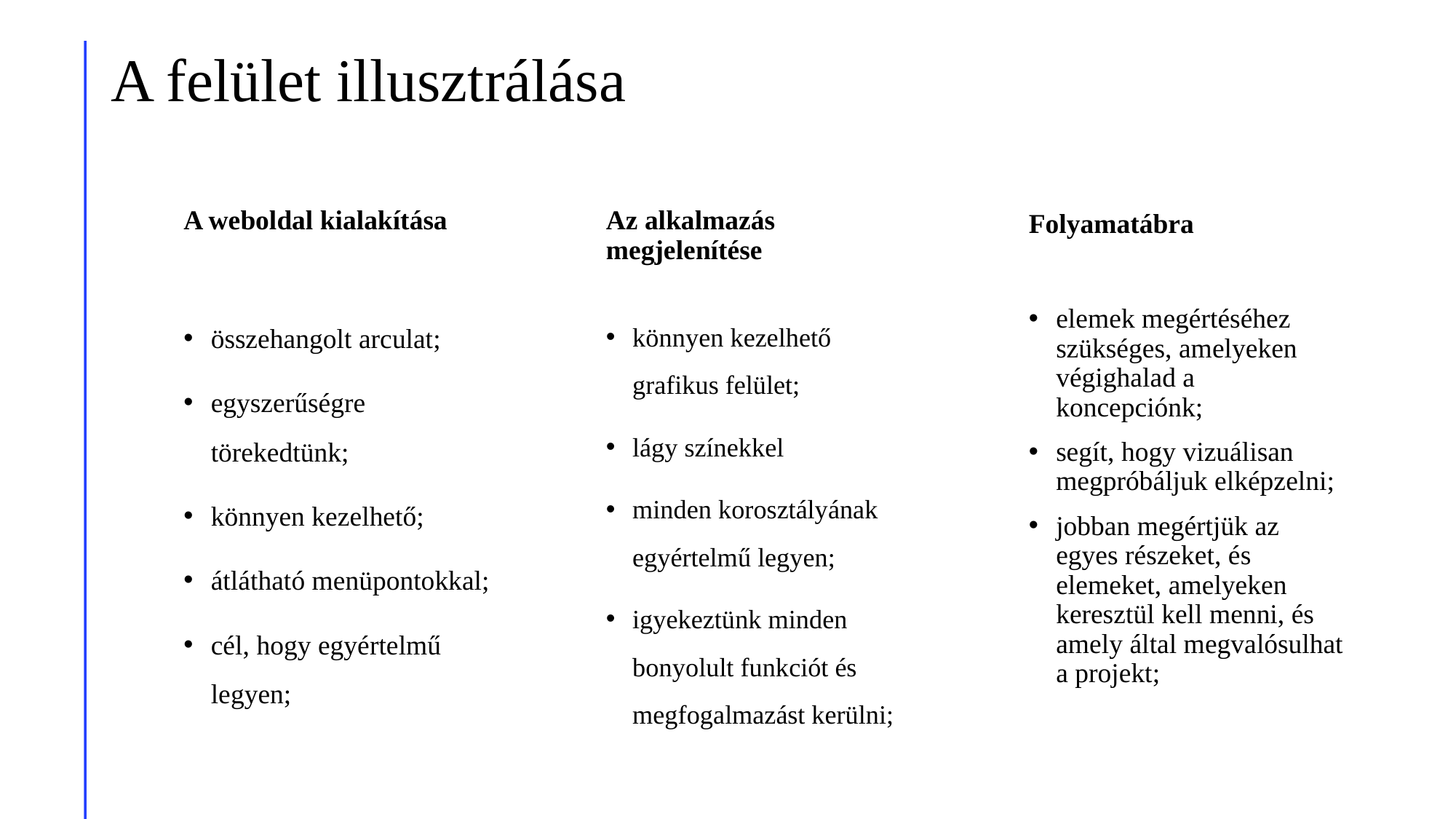

A felület illusztrálása

A weboldal kialakítása
Az alkalmazás megjelenítése
Folyamatábra

összehangolt arculat;
egyszerűségre törekedtünk;
könnyen kezelhető;
átlátható menüpontokkal;
cél, hogy egyértelmű legyen;
könnyen kezelhető grafikus felület;
lágy színekkel
minden korosztályának egyértelmű legyen;
igyekeztünk minden bonyolult funkciót és megfogalmazást kerülni;

elemek megértéséhez szükséges, amelyeken végighalad a koncepciónk;
segít, hogy vizuálisan megpróbáljuk elképzelni;
jobban megértjük az egyes részeket, és elemeket, amelyeken keresztül kell menni, és amely által megvalósulhat a projekt;